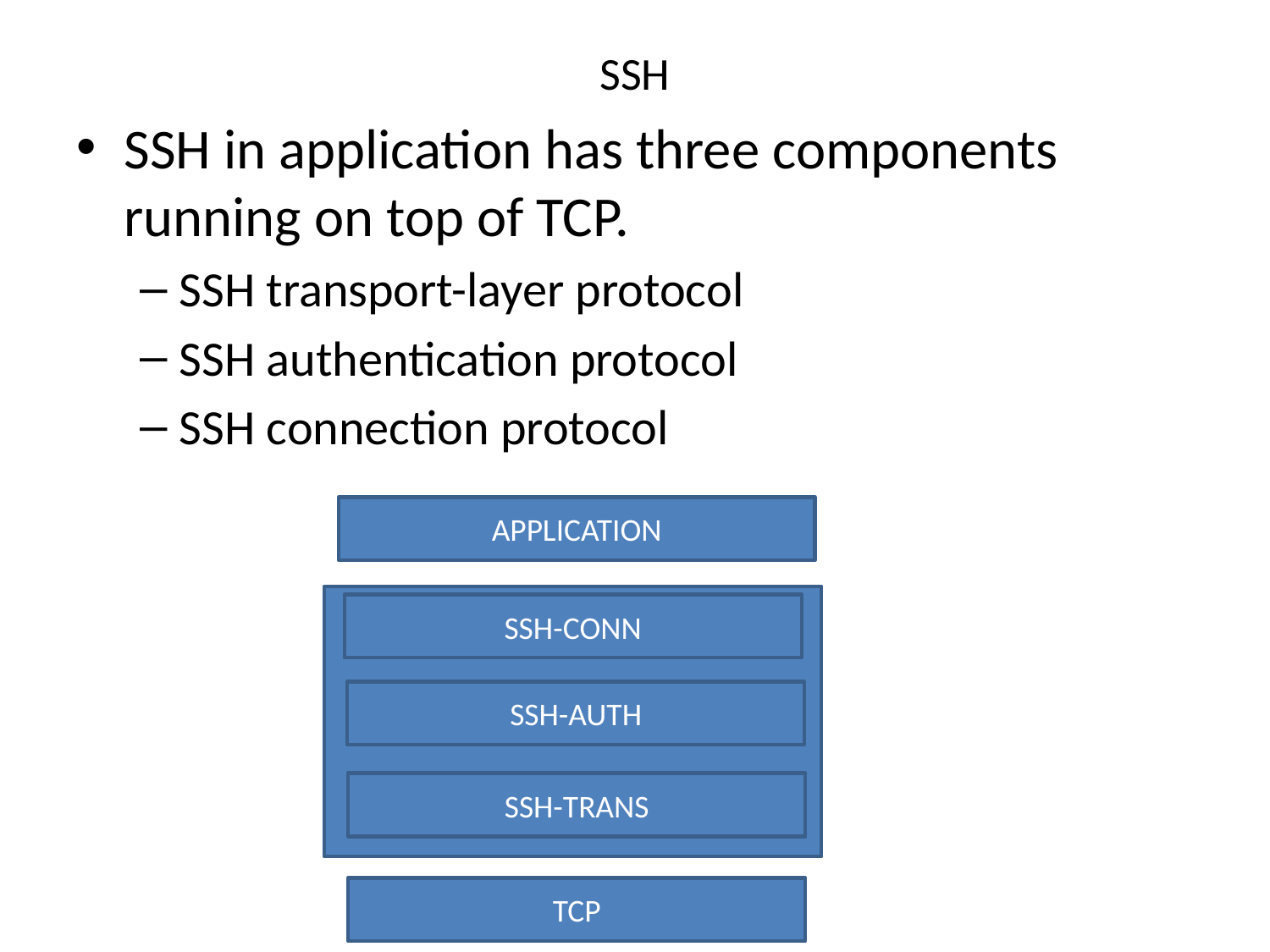

# SSH
SSH in application has three components running on top of TCP.
SSH transport-layer protocol
SSH authentication protocol
SSH connection protocol

APPLICATION

SSH-CONN
SSH-AUTH
SSH-TRANS
TCP